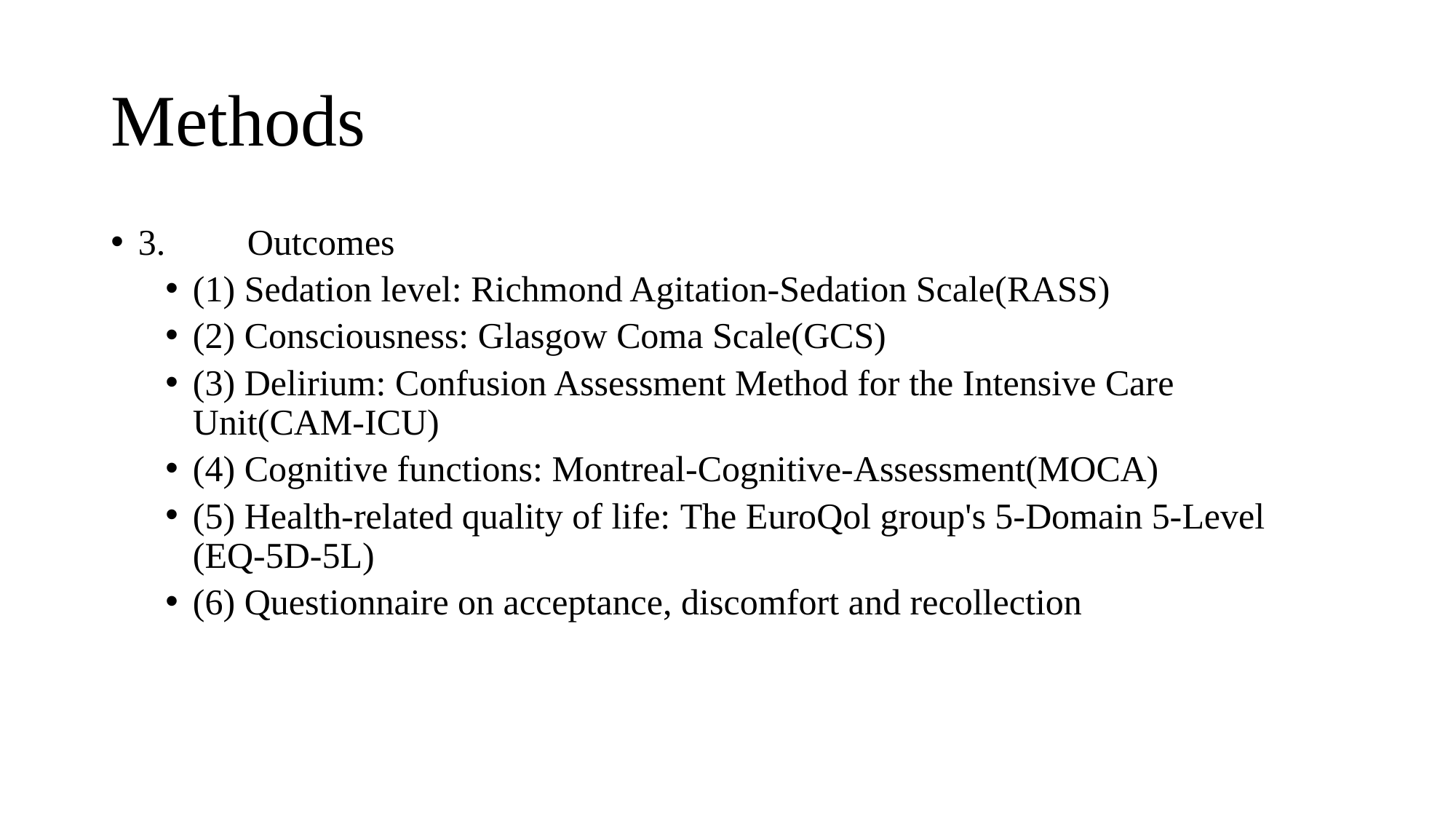

# Methods
3.	Outcomes
(1) Sedation level: Richmond Agitation-Sedation Scale(RASS)
(2) Consciousness: Glasgow Coma Scale(GCS)
(3) Delirium: Confusion Assessment Method for the Intensive Care Unit(CAM-ICU)
(4) Cognitive functions: Montreal-Cognitive-Assessment(MOCA)
(5) Health-related quality of life: The EuroQol group's 5-Domain 5-Level (EQ-5D-5L)
(6) Questionnaire on acceptance, discomfort and recollection